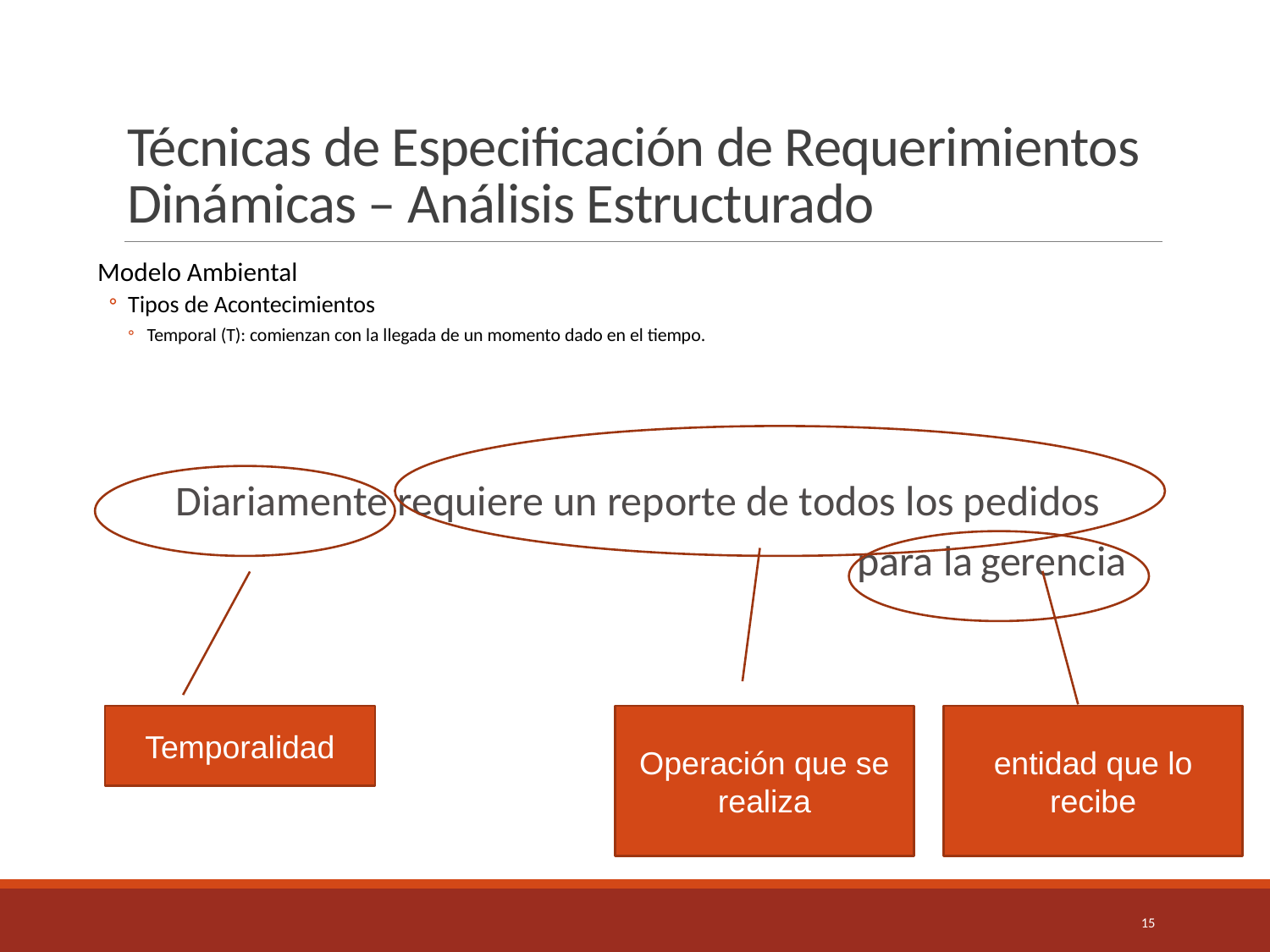

# Técnicas de Especificación de Requerimientos Dinámicas – Análisis Estructurado
Modelo Ambiental
Tipos de Acontecimientos
Temporal (T): comienzan con la llegada de un momento dado en el tiempo.

Diariamente requiere un reporte de todos los pedidos
				                    para la gerencia

Temporalidad
Operación que se realiza
entidad que lo recibe
15